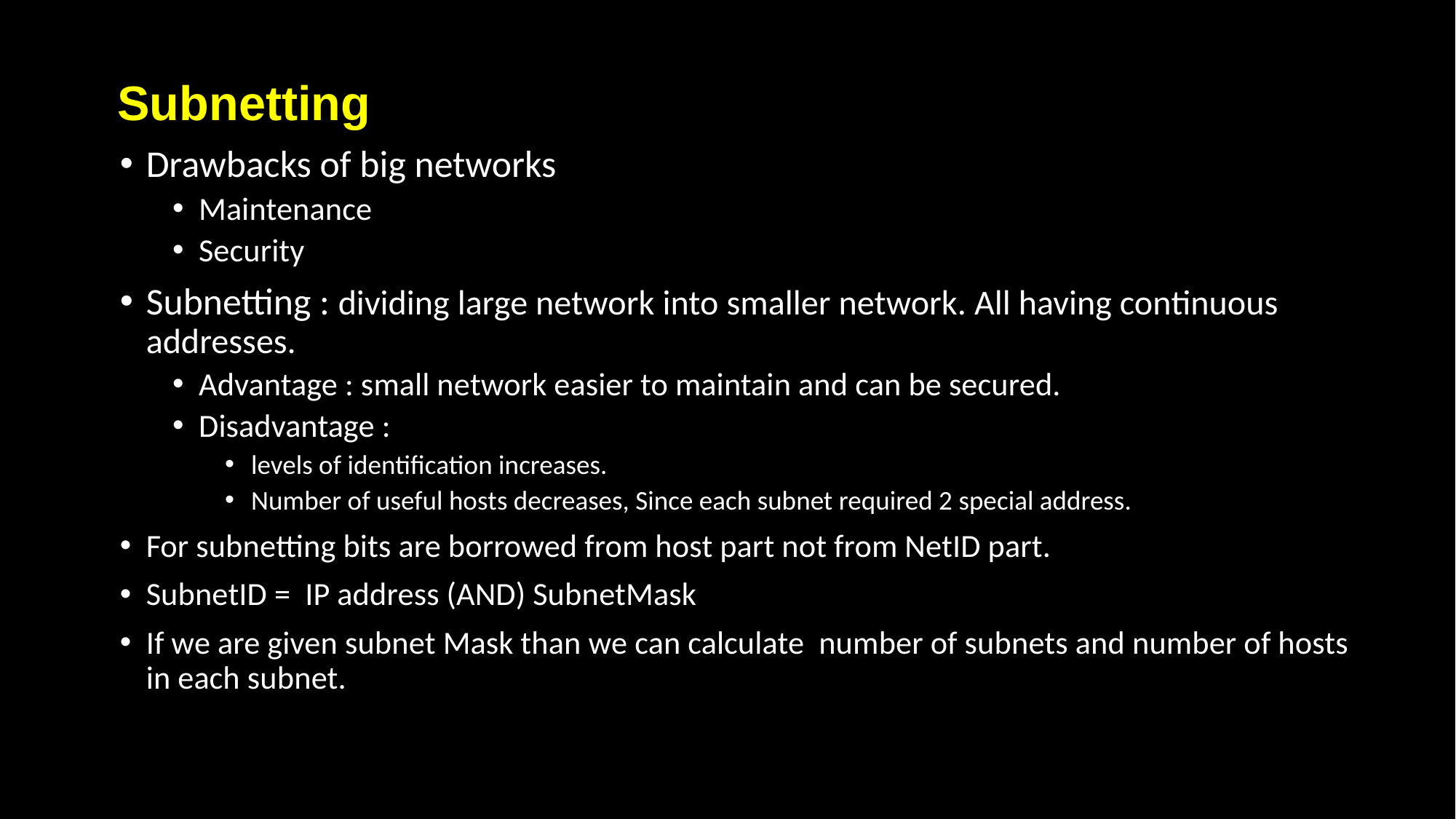

Subnetting
Drawbacks of big networks
Maintenance
Security
Subnetting : dividing large network into smaller network. All having continuous addresses.
Advantage : small network easier to maintain and can be secured.
Disadvantage :
levels of identification increases.
Number of useful hosts decreases, Since each subnet required 2 special address.
For subnetting bits are borrowed from host part not from NetID part.
SubnetID =  IP address (AND) SubnetMask
If we are given subnet Mask than we can calculate  number of subnets and number of hosts in each subnet.